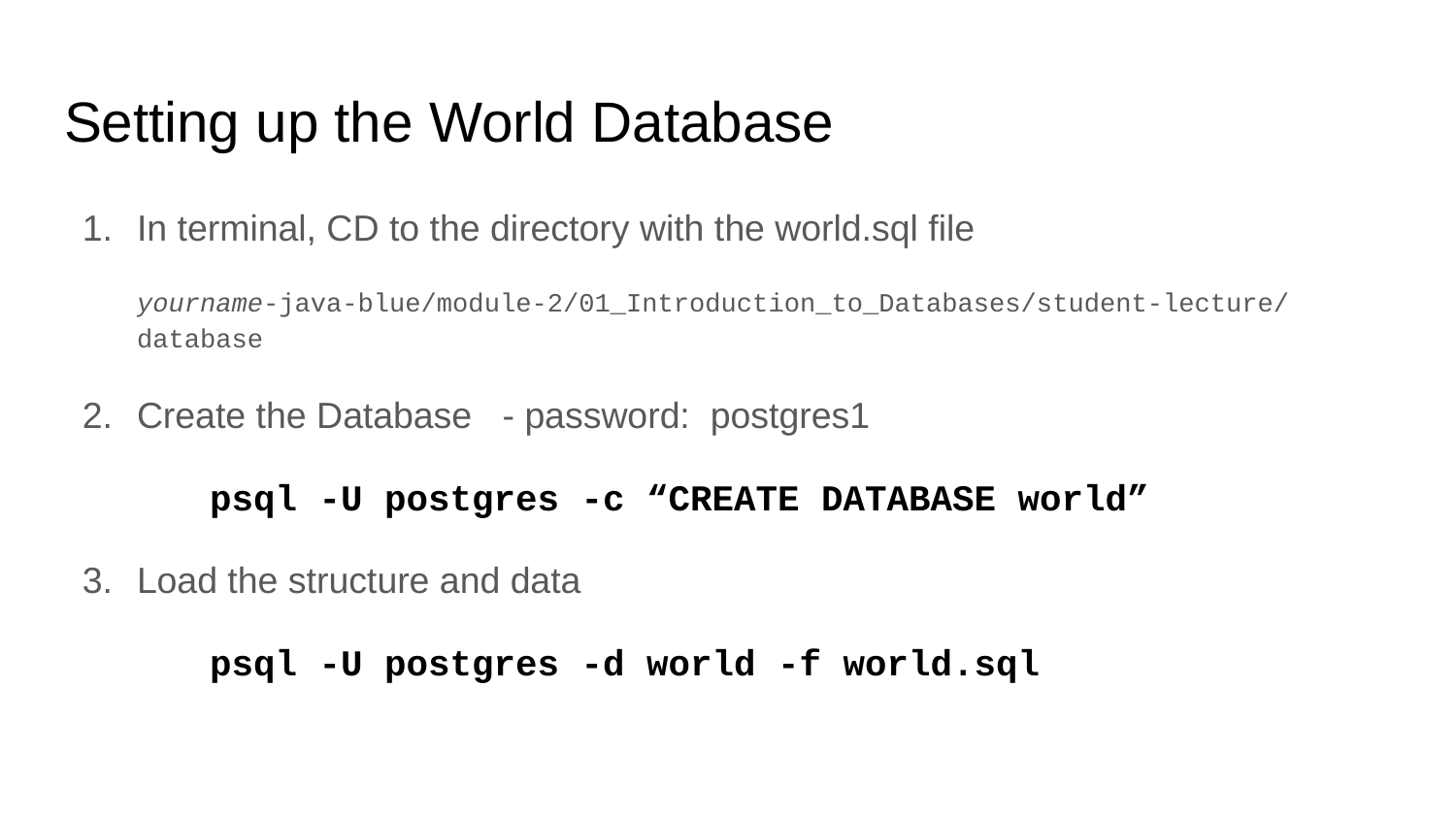

# Setting up the World Database
In terminal, CD to the directory with the world.sql file
yourname-java-blue/module-2/01_Introduction_to_Databases/student-lecture/database
Create the Database   - password:  postgres1
psql -U postgres -c “CREATE DATABASE world”
Load the structure and data
psql -U postgres -d world -f world.sql